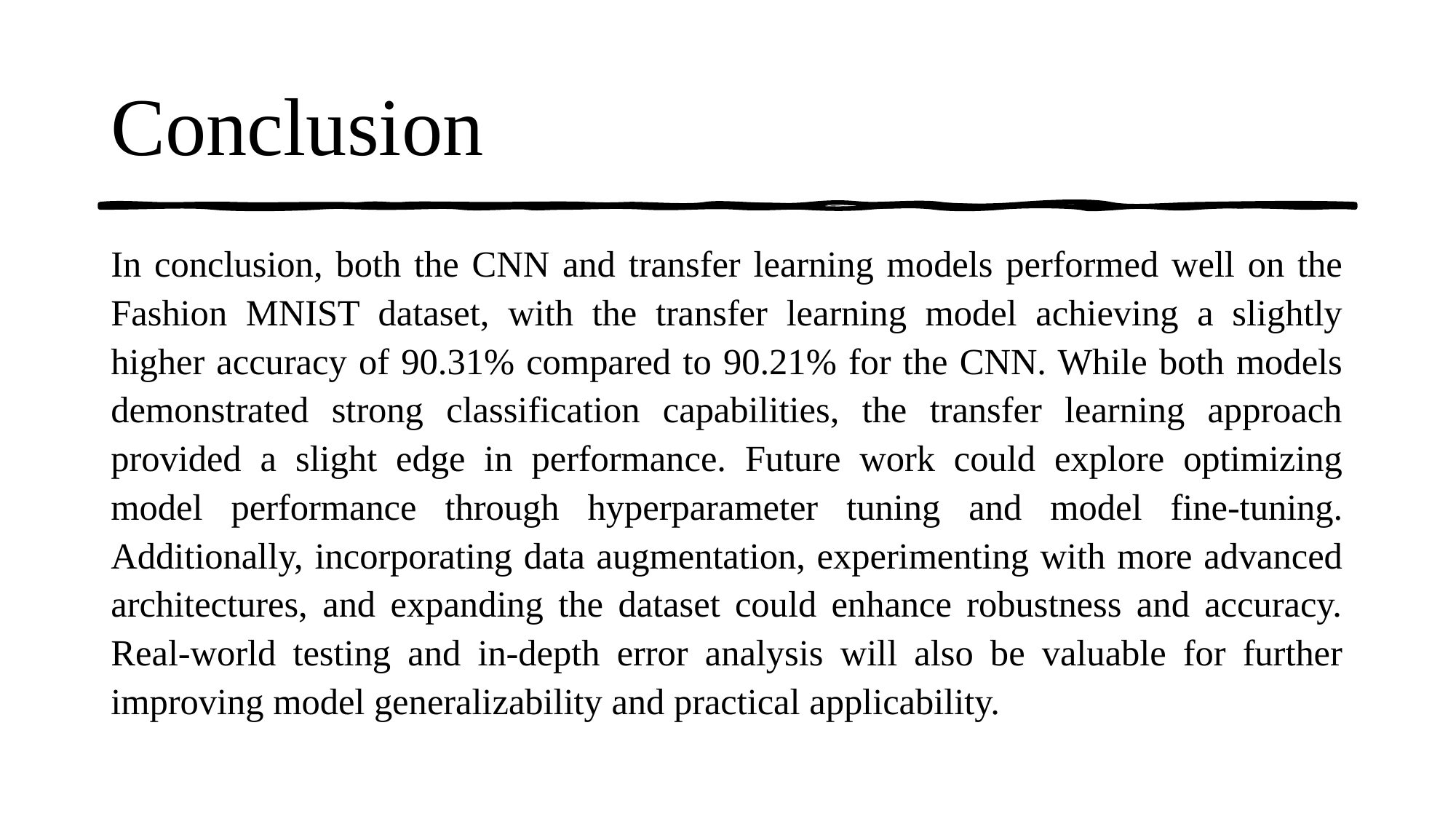

# Conclusion
In conclusion, both the CNN and transfer learning models performed well on the Fashion MNIST dataset, with the transfer learning model achieving a slightly higher accuracy of 90.31% compared to 90.21% for the CNN. While both models demonstrated strong classification capabilities, the transfer learning approach provided a slight edge in performance. Future work could explore optimizing model performance through hyperparameter tuning and model fine-tuning. Additionally, incorporating data augmentation, experimenting with more advanced architectures, and expanding the dataset could enhance robustness and accuracy. Real-world testing and in-depth error analysis will also be valuable for further improving model generalizability and practical applicability.